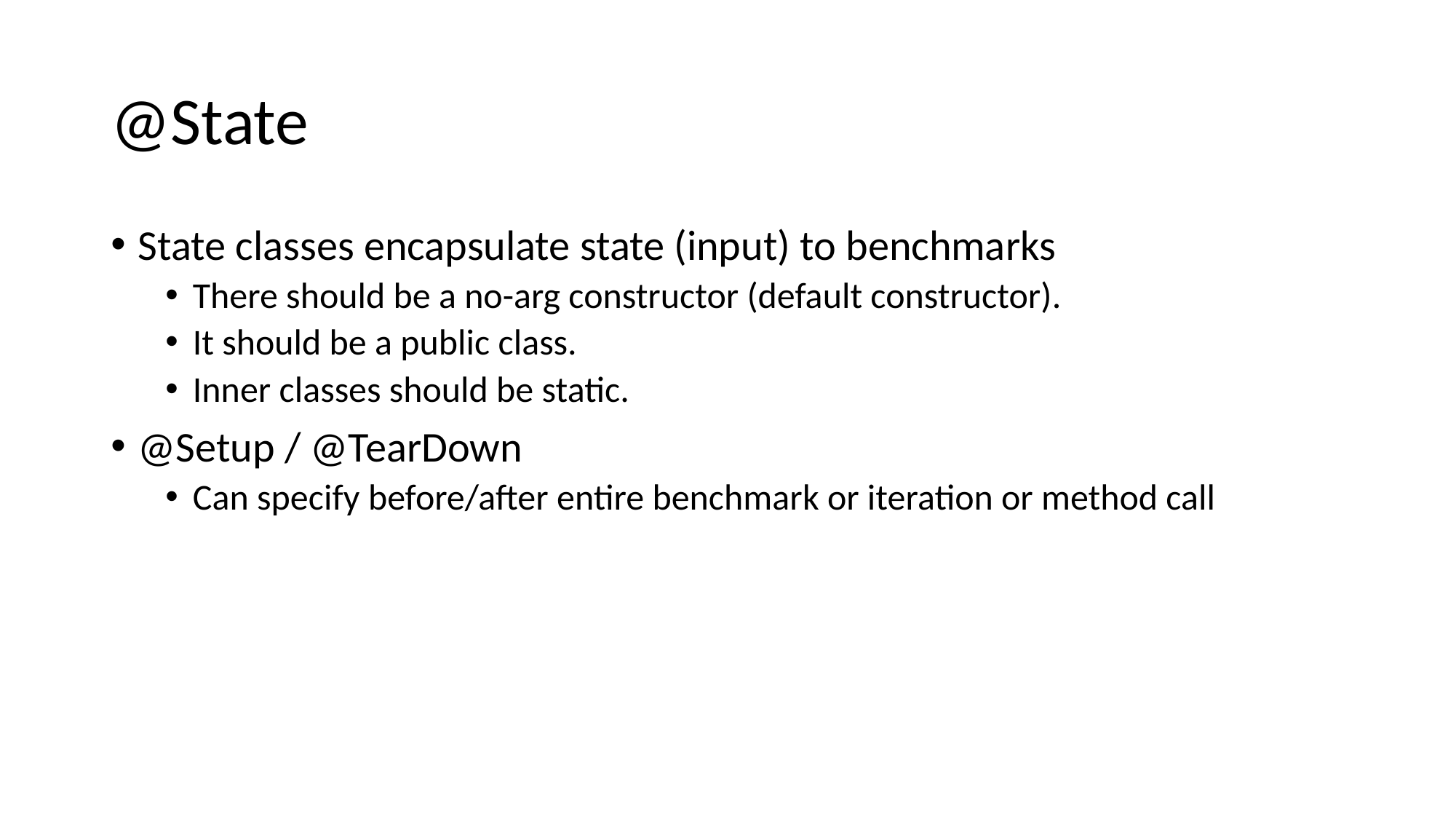

# @State
State classes encapsulate state (input) to benchmarks
There should be a no-arg constructor (default constructor).
It should be a public class.
Inner classes should be static.
@Setup / @TearDown
Can specify before/after entire benchmark or iteration or method call